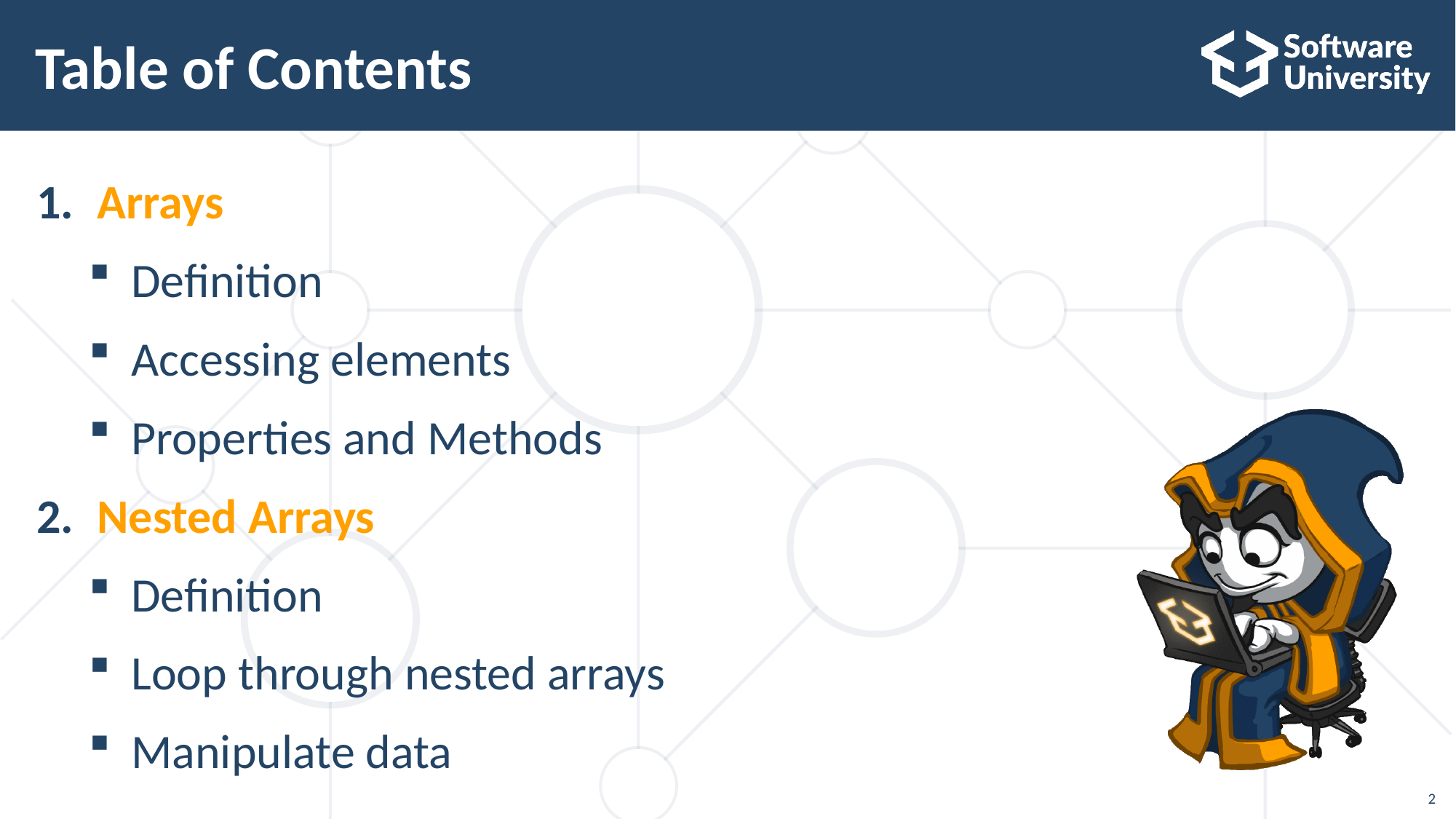

# Table of Contents
Arrays
Definition
Accessing elements
Properties and Methods
Nested Arrays
Definition
Loop through nested arrays
Manipulate data

2